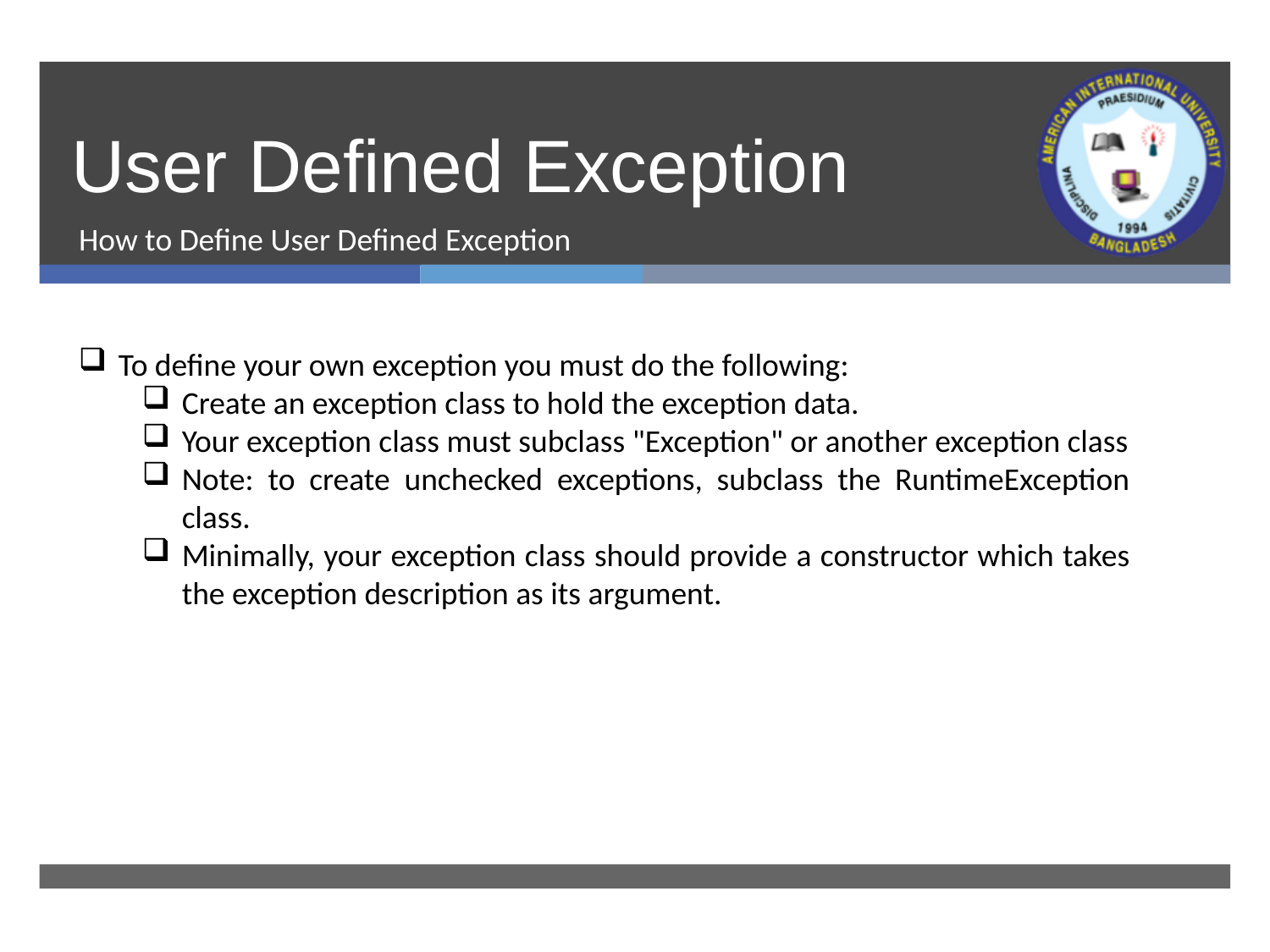

# User Defined Exception
How to Define User Defined Exception
To define your own exception you must do the following:
Create an exception class to hold the exception data.
Your exception class must subclass "Exception" or another exception class
Note: to create unchecked exceptions, subclass the RuntimeException class.
Minimally, your exception class should provide a constructor which takes the exception description as its argument.